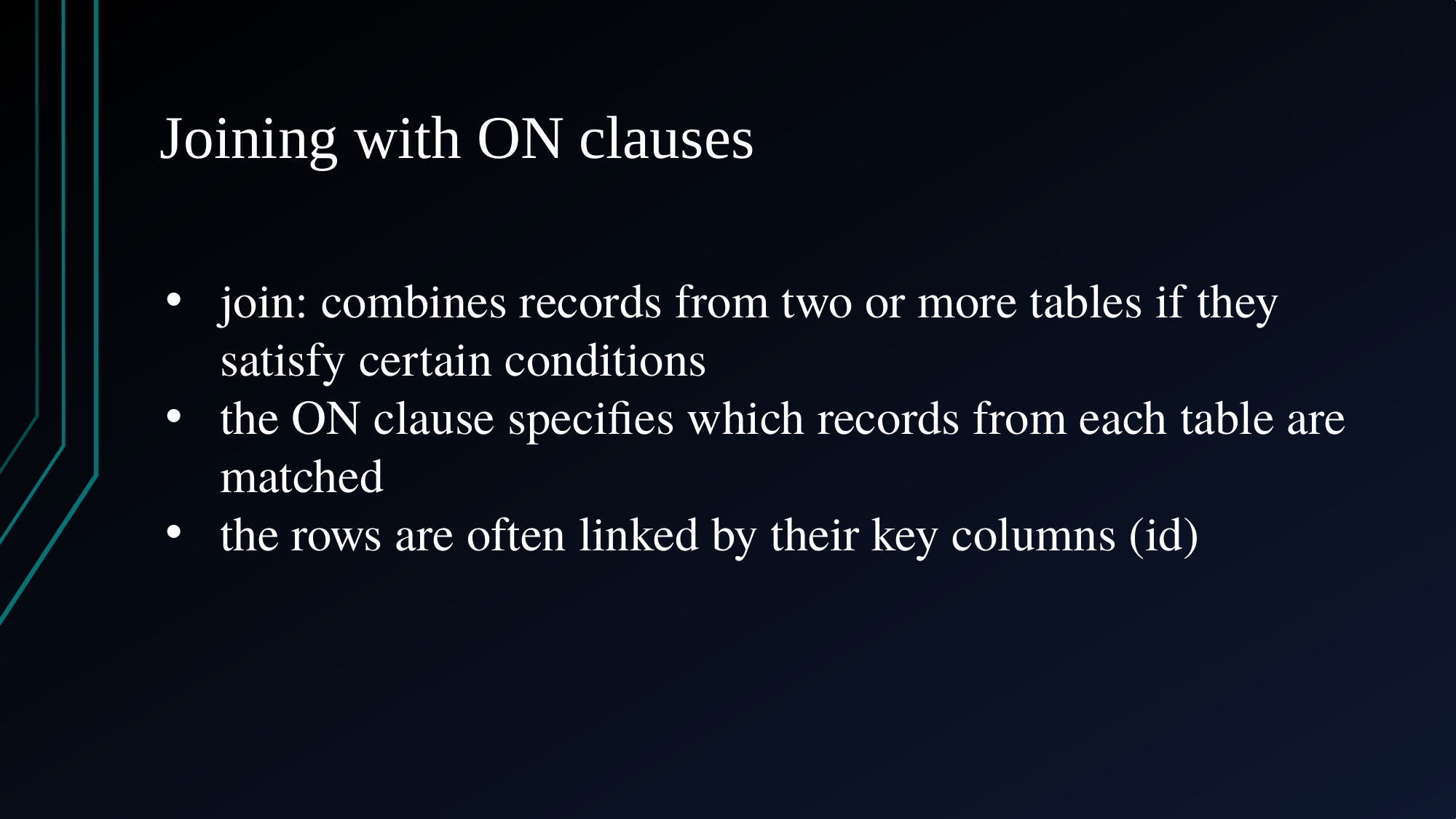

# Joining with ON clauses

join: combines records from two or more tables if they satisfy certain conditions
the ON clause specifies which records from each table are matched
the rows are often linked by their key columns (id)